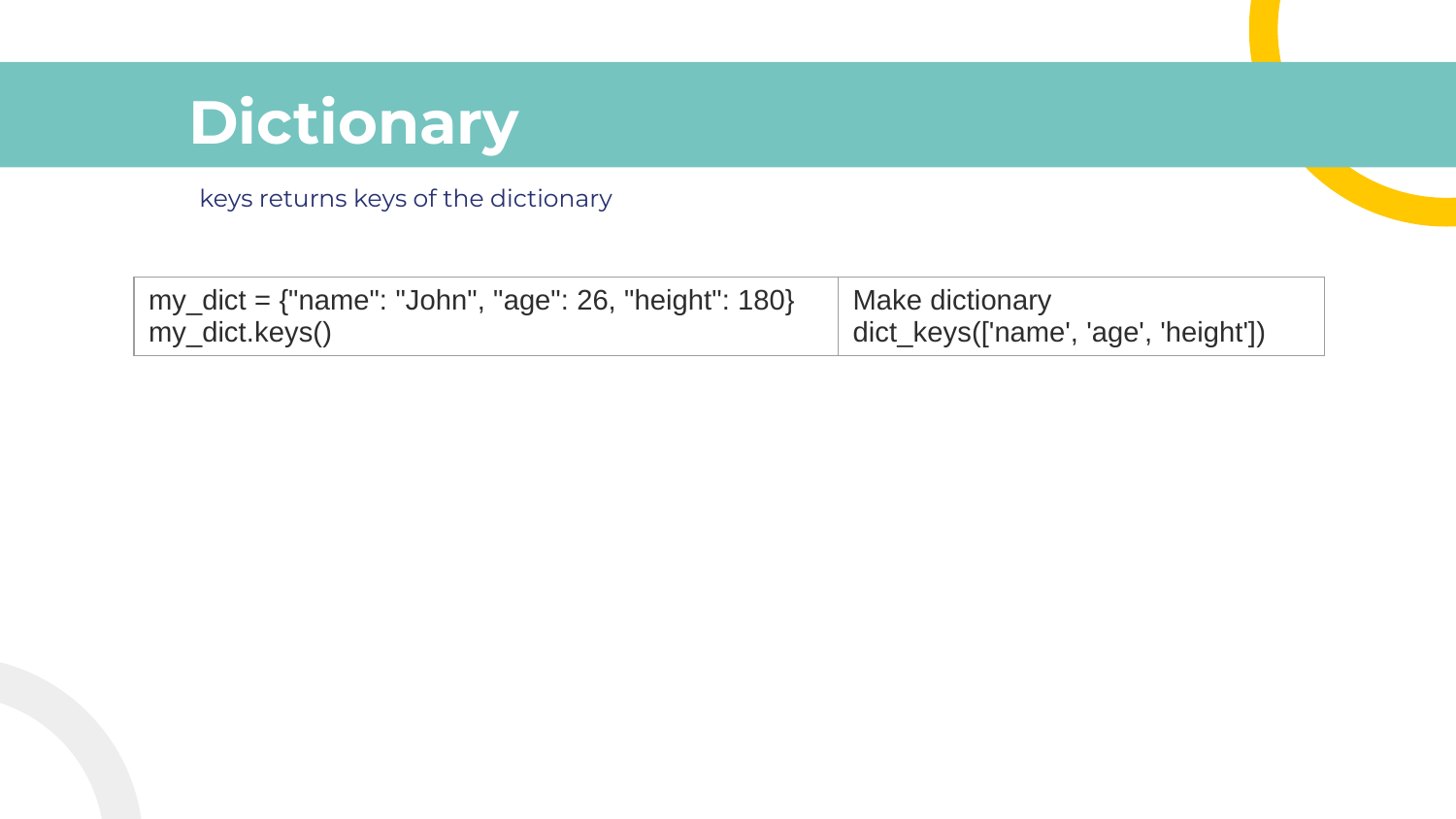

# Dictionary
keys returns keys of the dictionary
| my\_dict = {"name": "John", "age": 26, "height": 180} my\_dict.keys() | Make dictionary dict\_keys(['name', 'age', 'height']) |
| --- | --- |